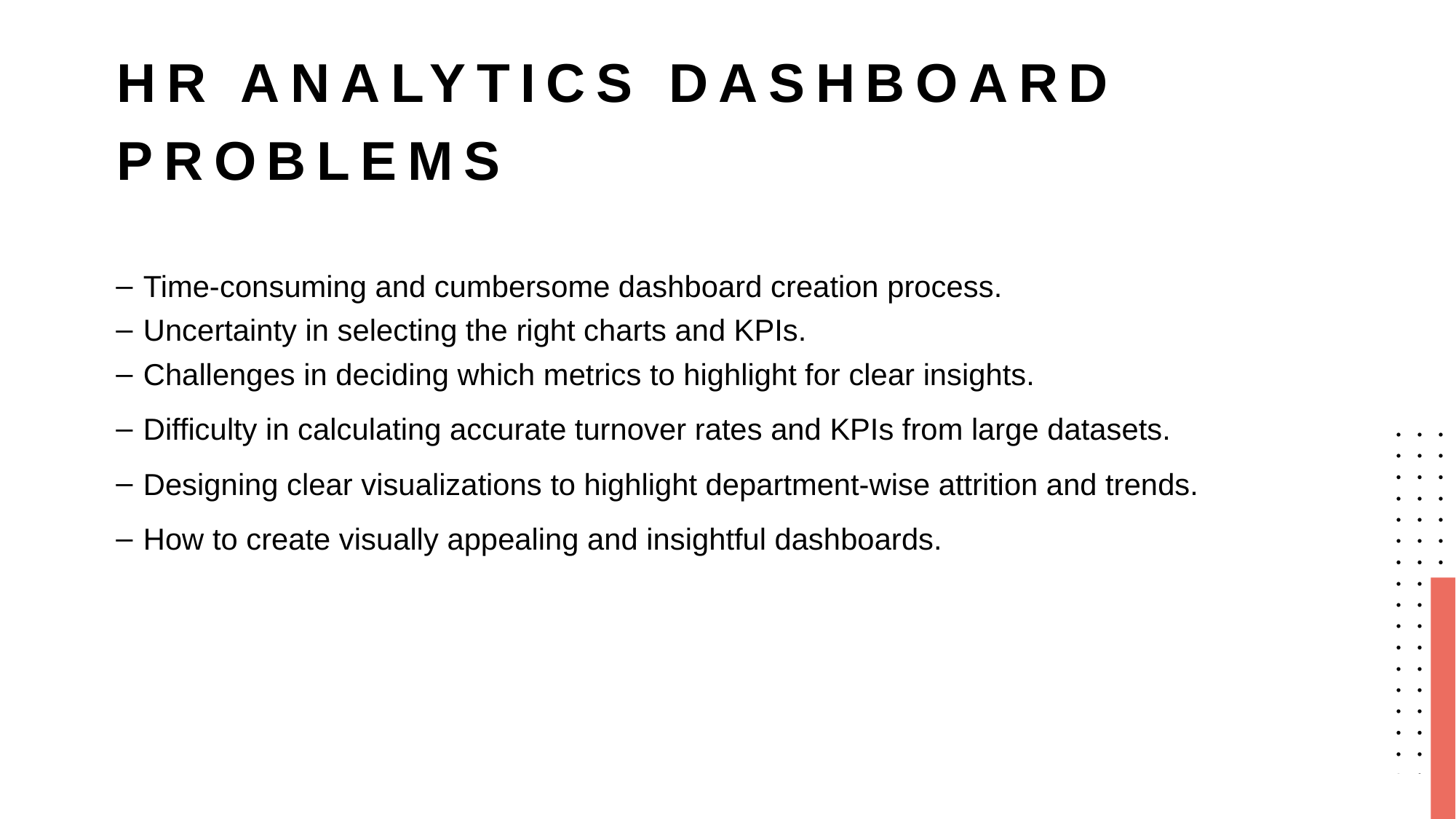

# HR Analytics Dashboard problems

Time-consuming and cumbersome dashboard creation process.
Uncertainty in selecting the right charts and KPIs.
Challenges in deciding which metrics to highlight for clear insights.
Difficulty in calculating accurate turnover rates and KPIs from large datasets.
Designing clear visualizations to highlight department-wise attrition and trends.
How to create visually appealing and insightful dashboards.